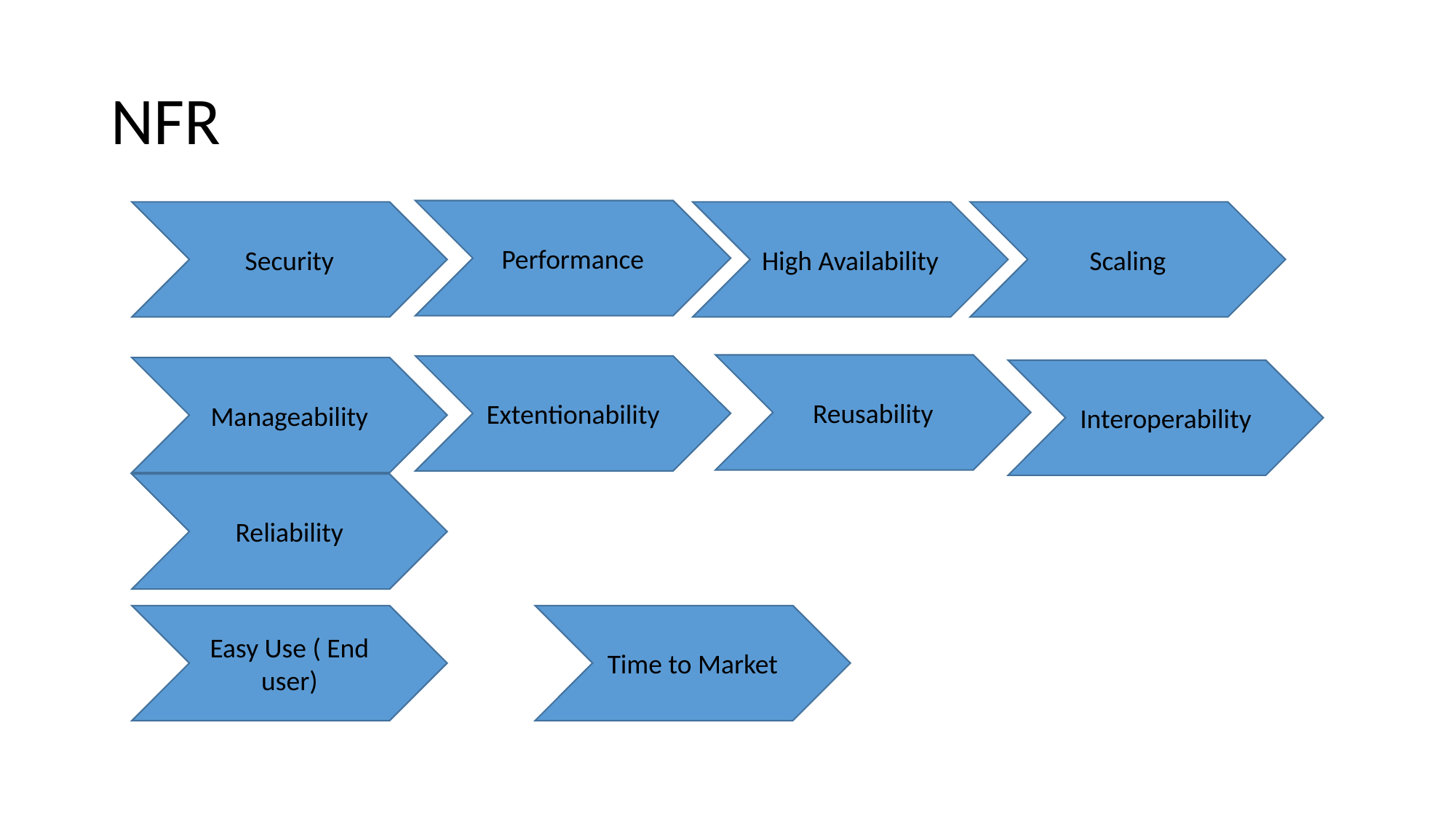

# NFR
Performance
Security
High Availability
Scaling
Reusability
Extentionability
Manageability
Interoperability
Reliability
Easy Use ( End user)
Time to Market